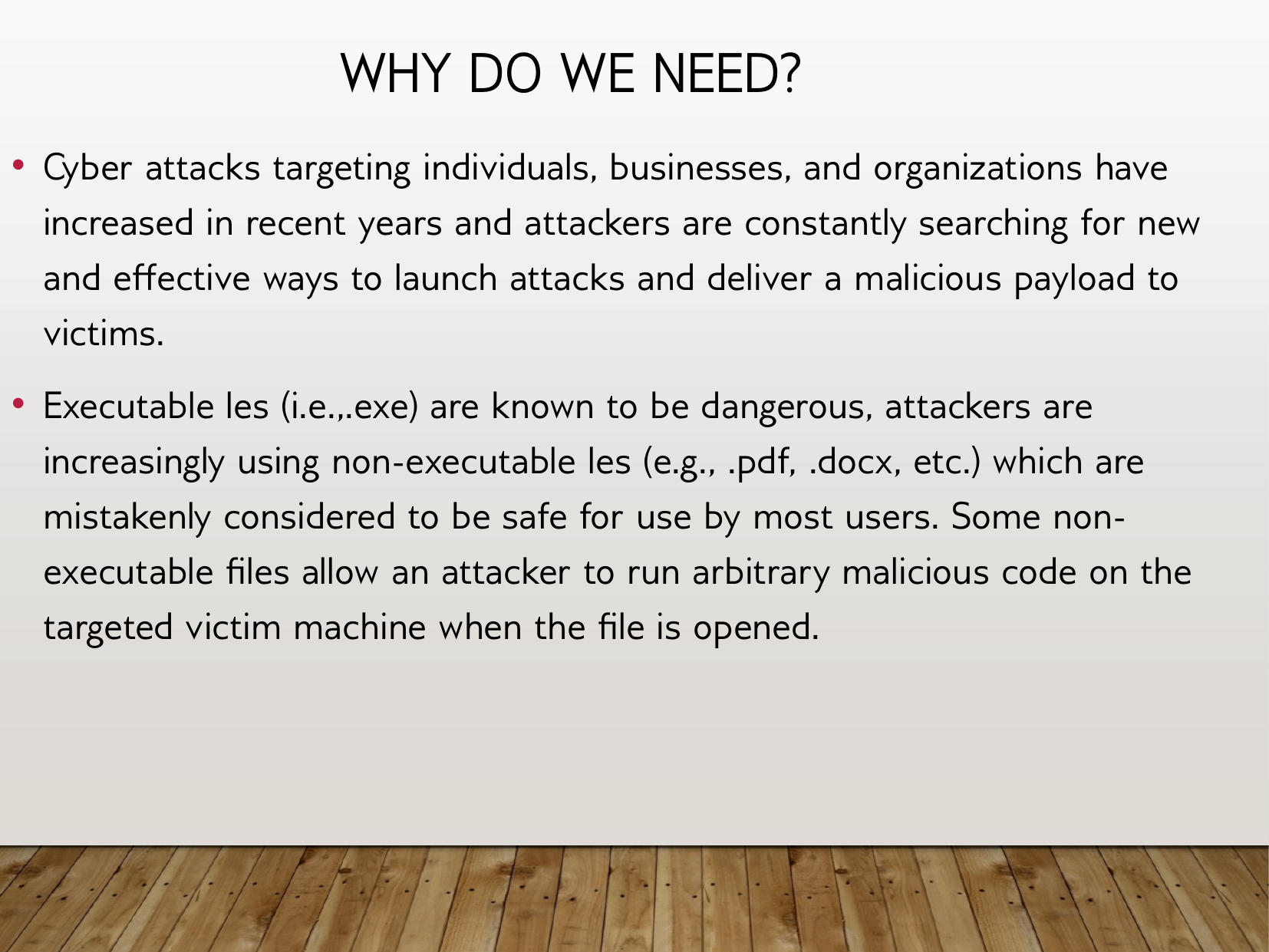

Why do we need?
Cyber attacks targeting individuals, businesses, and organizations have increased in recent years and attackers are constantly searching for new and effective ways to launch attacks and deliver a malicious payload to victims.
Executable les (i.e.,.exe) are known to be dangerous, attackers are increasingly using non-executable les (e.g., .pdf, .docx, etc.) which are mistakenly considered to be safe for use by most users. Some non-executable files allow an attacker to run arbitrary malicious code on the targeted victim machine when the file is opened.